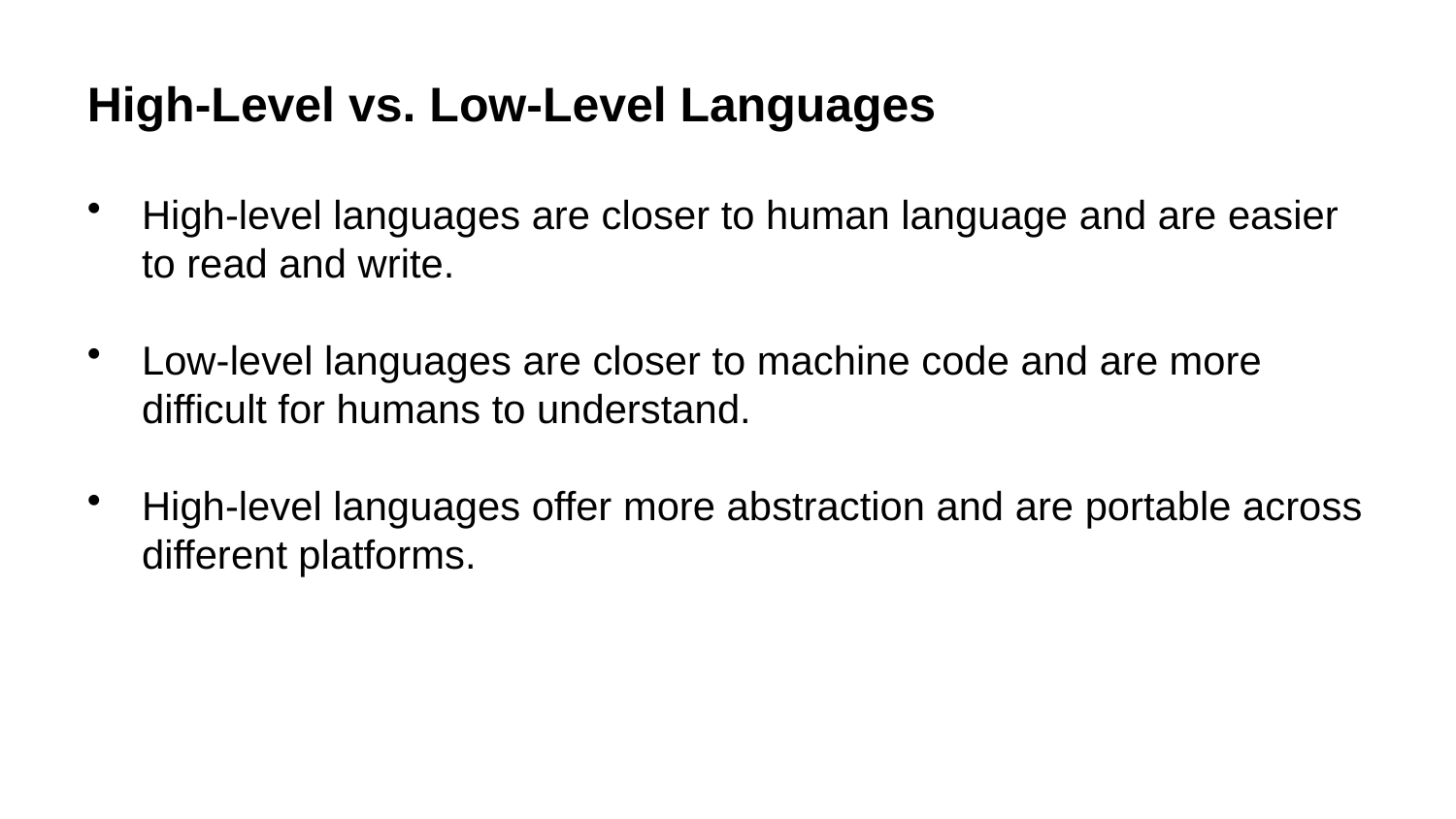

High-Level vs. Low-Level Languages
High-level languages are closer to human language and are easier to read and write.

Low-level languages are closer to machine code and are more difficult for humans to understand.

High-level languages offer more abstraction and are portable across different platforms.